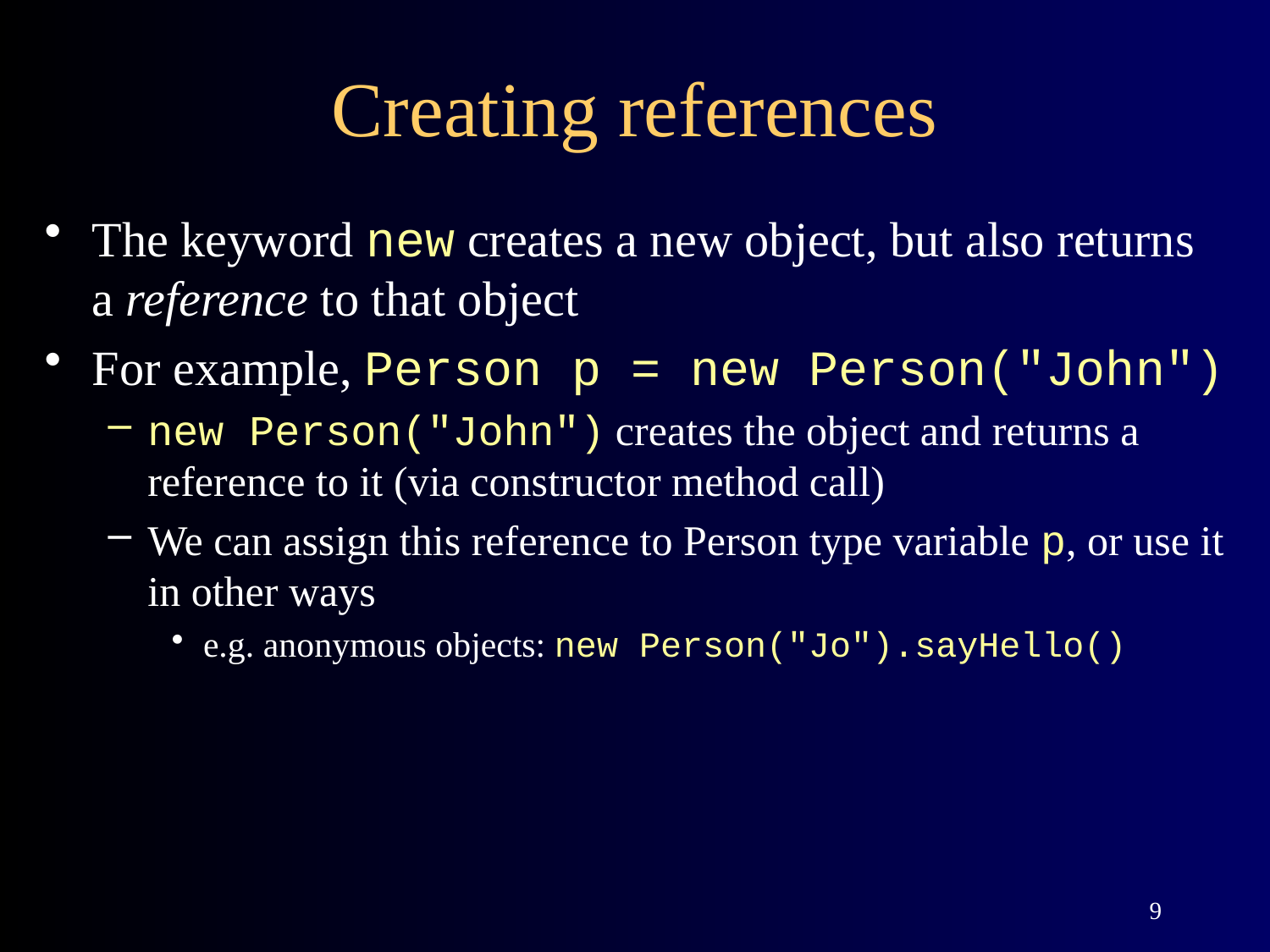

# Creating references
The keyword new creates a new object, but also returns a reference to that object
For example, Person p = new Person("John")
new Person("John") creates the object and returns a reference to it (via constructor method call)
We can assign this reference to Person type variable p, or use it in other ways
e.g. anonymous objects: new Person("Jo").sayHello()
9